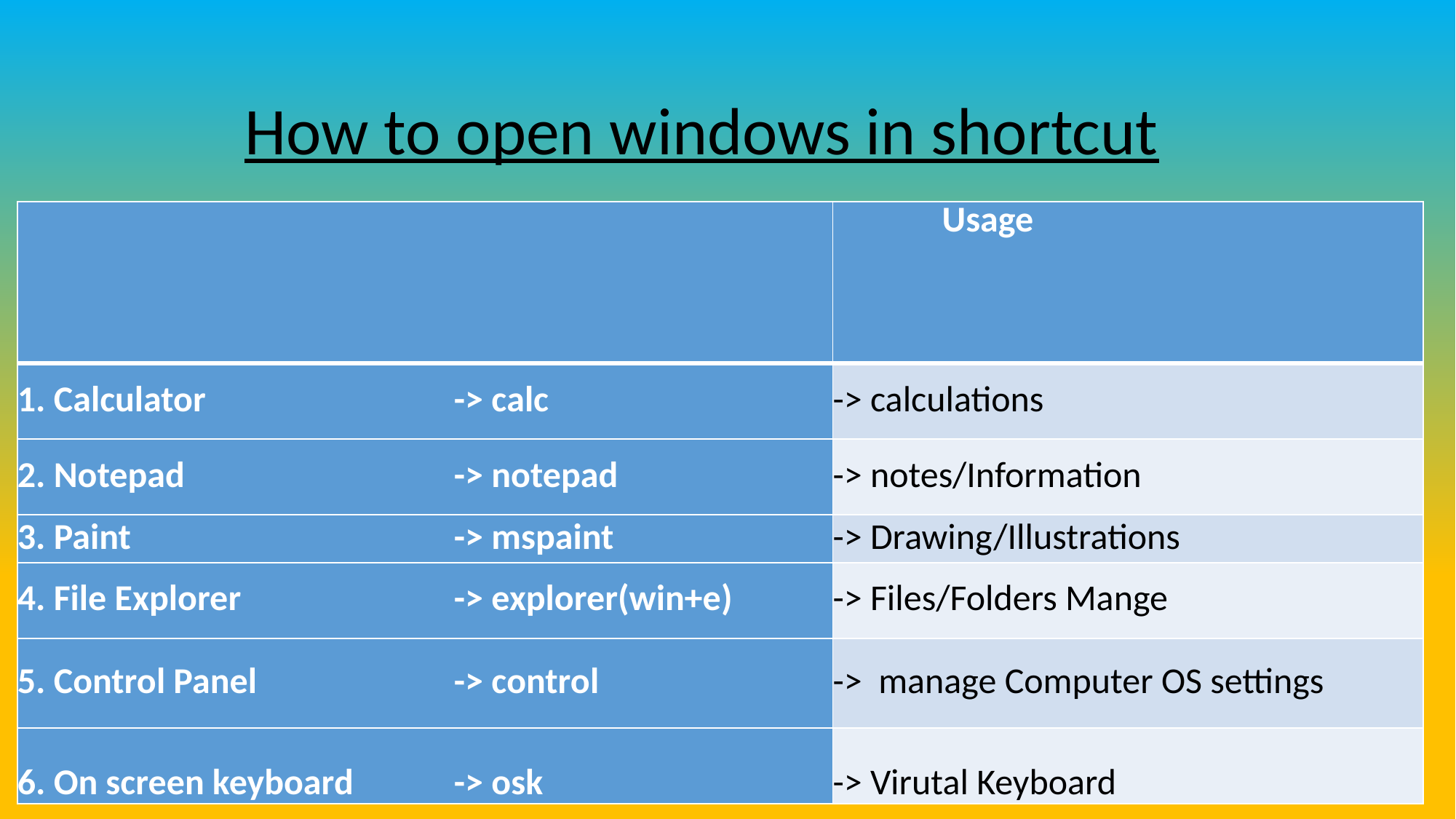

# How to open windows in shortcut
|  | Usage |
| --- | --- |
| 1. Calculator -> calc | -> calculations |
| 2. Notepad -> notepad | -> notes/Information |
| 3. Paint -> mspaint | -> Drawing/Illustrations |
| 4. File Explorer -> explorer(win+e) | -> Files/Folders Mange |
| 5. Control Panel -> control | -> manage Computer OS settings |
| 6. On screen keyboard -> osk | -> Virutal Keyboard |